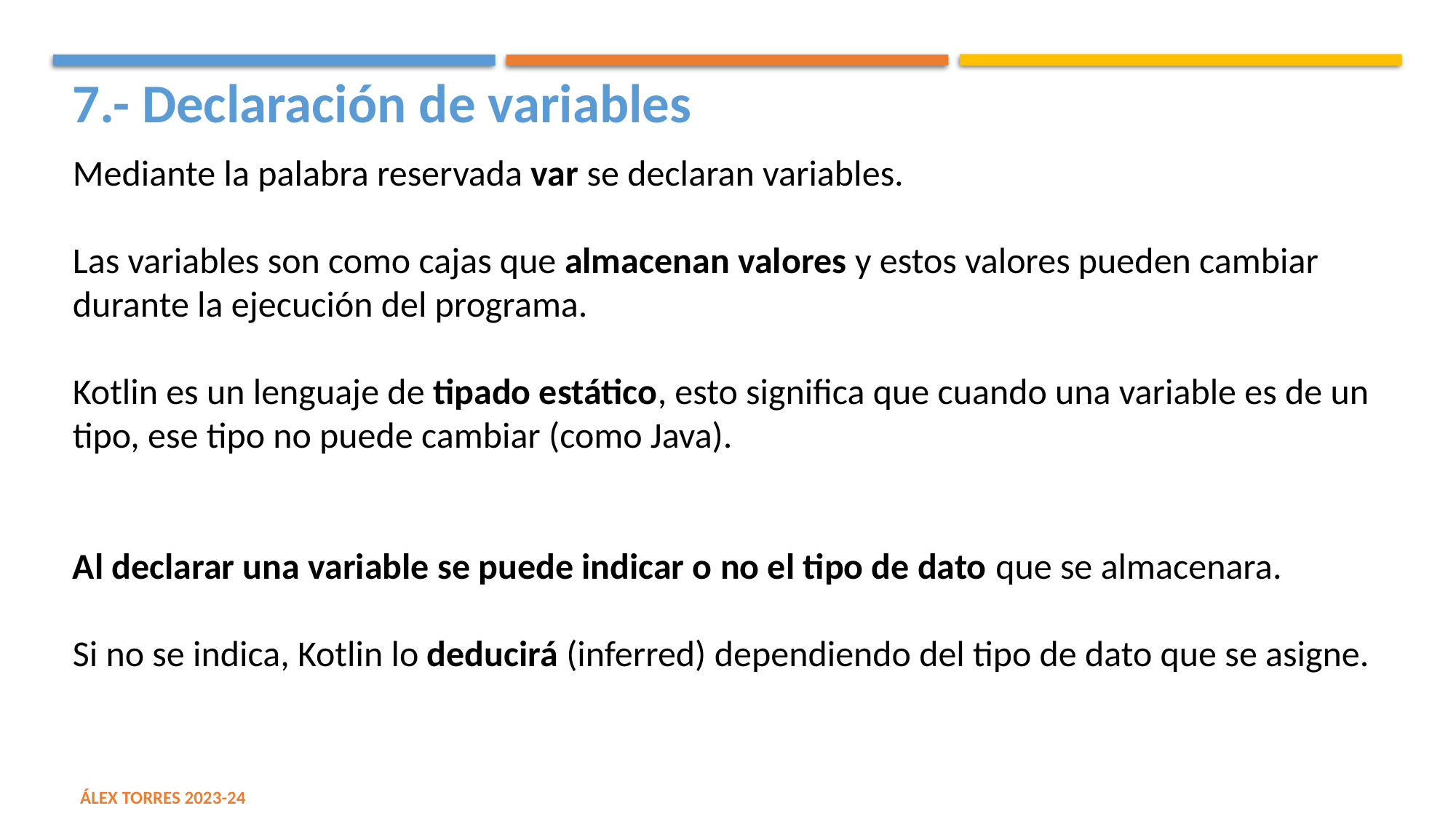

7.- Declaración de variables
Mediante la palabra reservada var se declaran variables.

Las variables son como cajas que almacenan valores y estos valores pueden cambiar durante la ejecución del programa.

Kotlin es un lenguaje de tipado estático, esto significa que cuando una variable es de un tipo, ese tipo no puede cambiar (como Java).

Al declarar una variable se puede indicar o no el tipo de dato que se almacenara.

Si no se indica, Kotlin lo deducirá (inferred) dependiendo del tipo de dato que se asigne.